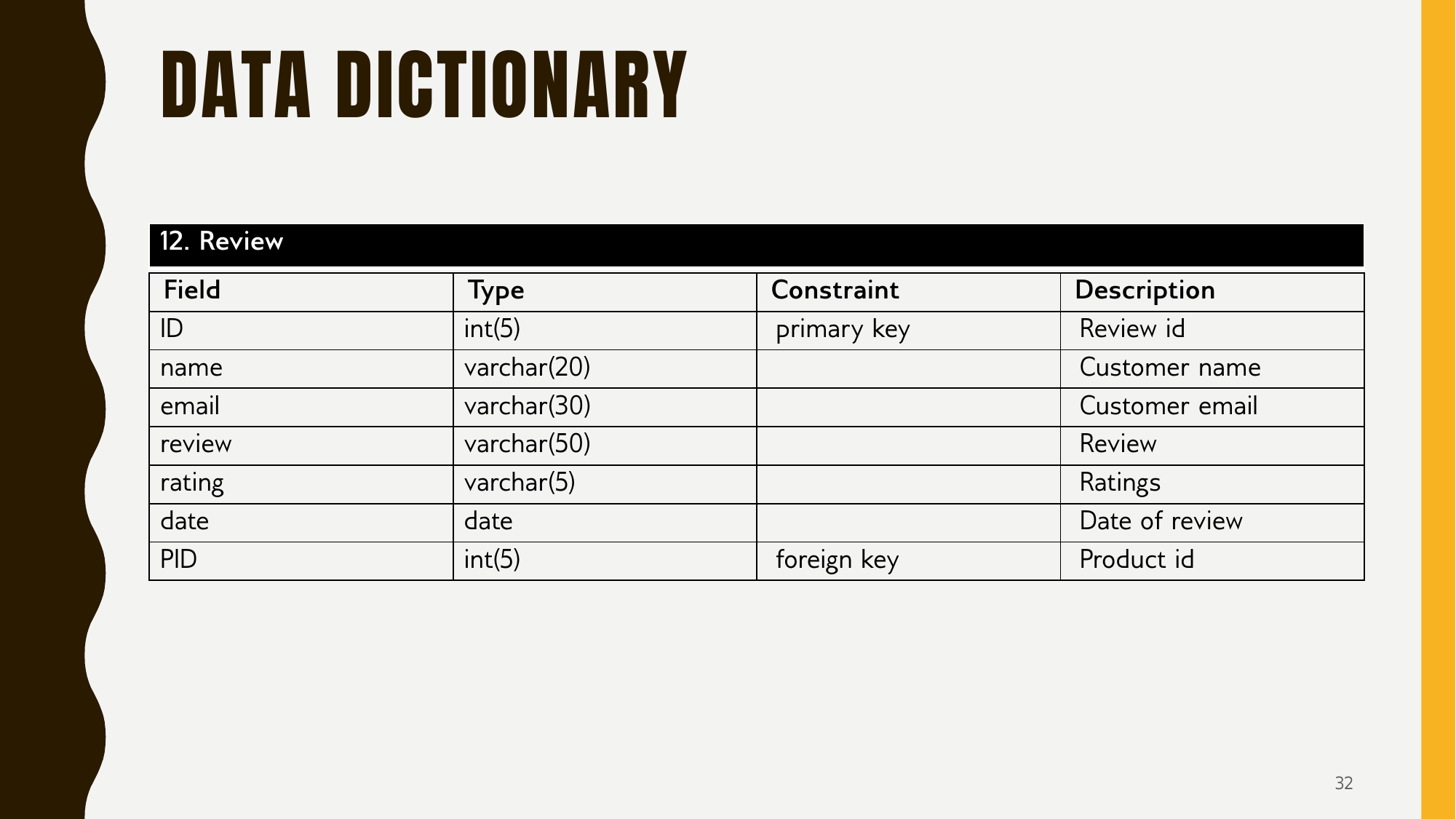

# Data dictionary
| 12. Review |
| --- |
| Field | Type | Constraint | Description |
| --- | --- | --- | --- |
| ID | int(5) | primary key | Review id |
| name | varchar(20) |  | Customer name |
| email | varchar(30) |  | Customer email |
| review | varchar(50) |  | Review |
| rating | varchar(5) |  | Ratings |
| date | date |  | Date of review |
| PID | int(5) | foreign key | Product id |
32